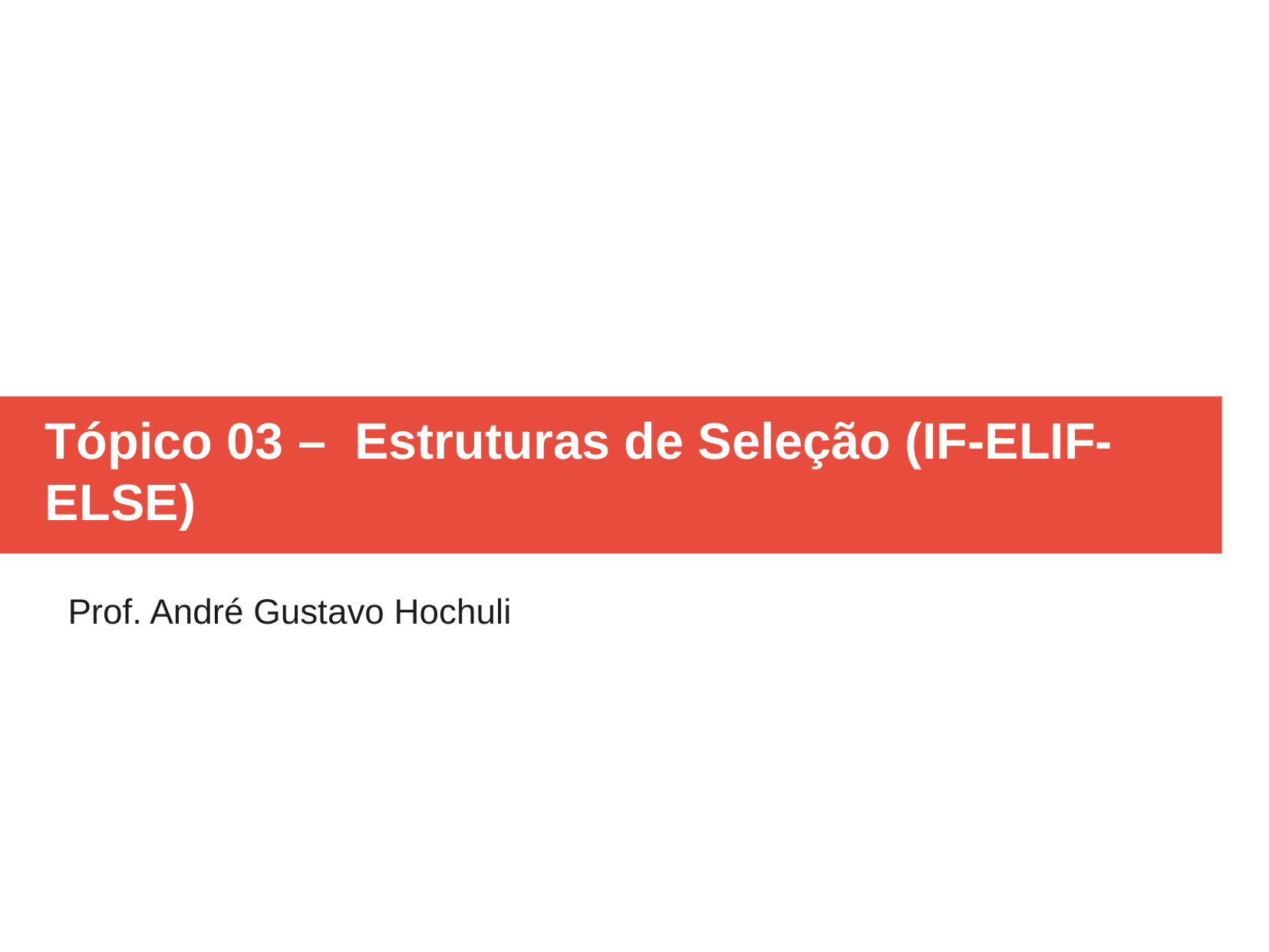

Tópico 03 –  Estruturas de Seleção (IF-ELIF-ELSE)
Prof. André Gustavo Hochuli